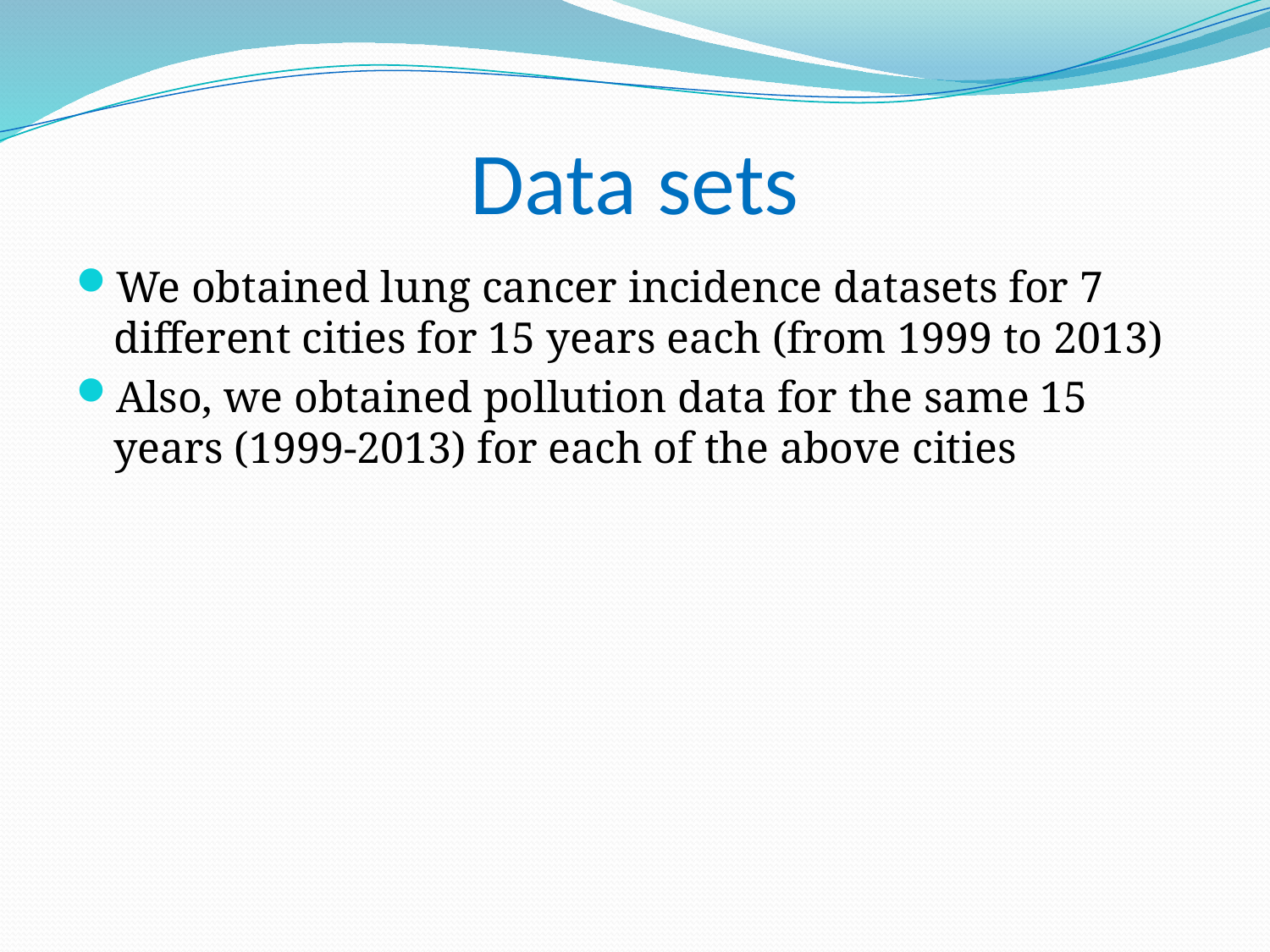

# Data sets
We obtained lung cancer incidence datasets for 7 different cities for 15 years each (from 1999 to 2013)
Also, we obtained pollution data for the same 15 years (1999-2013) for each of the above cities